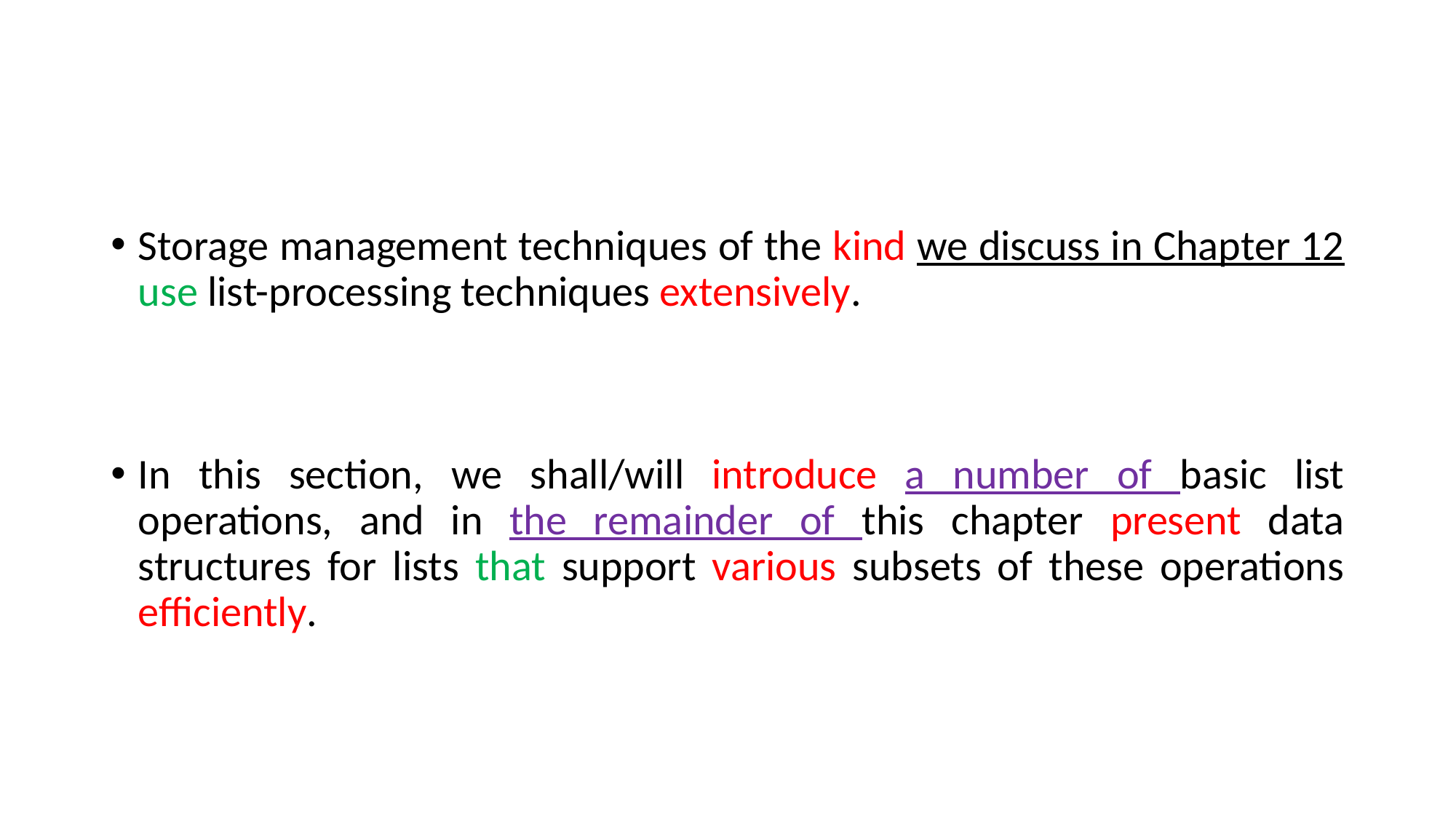

#
Storage management techniques of the kind we discuss in Chapter 12 use list-processing techniques extensively.

In this section, we shall/will introduce a number of basic list operations, and in the remainder of this chapter present data structures for lists that support various subsets of these operations efficiently.